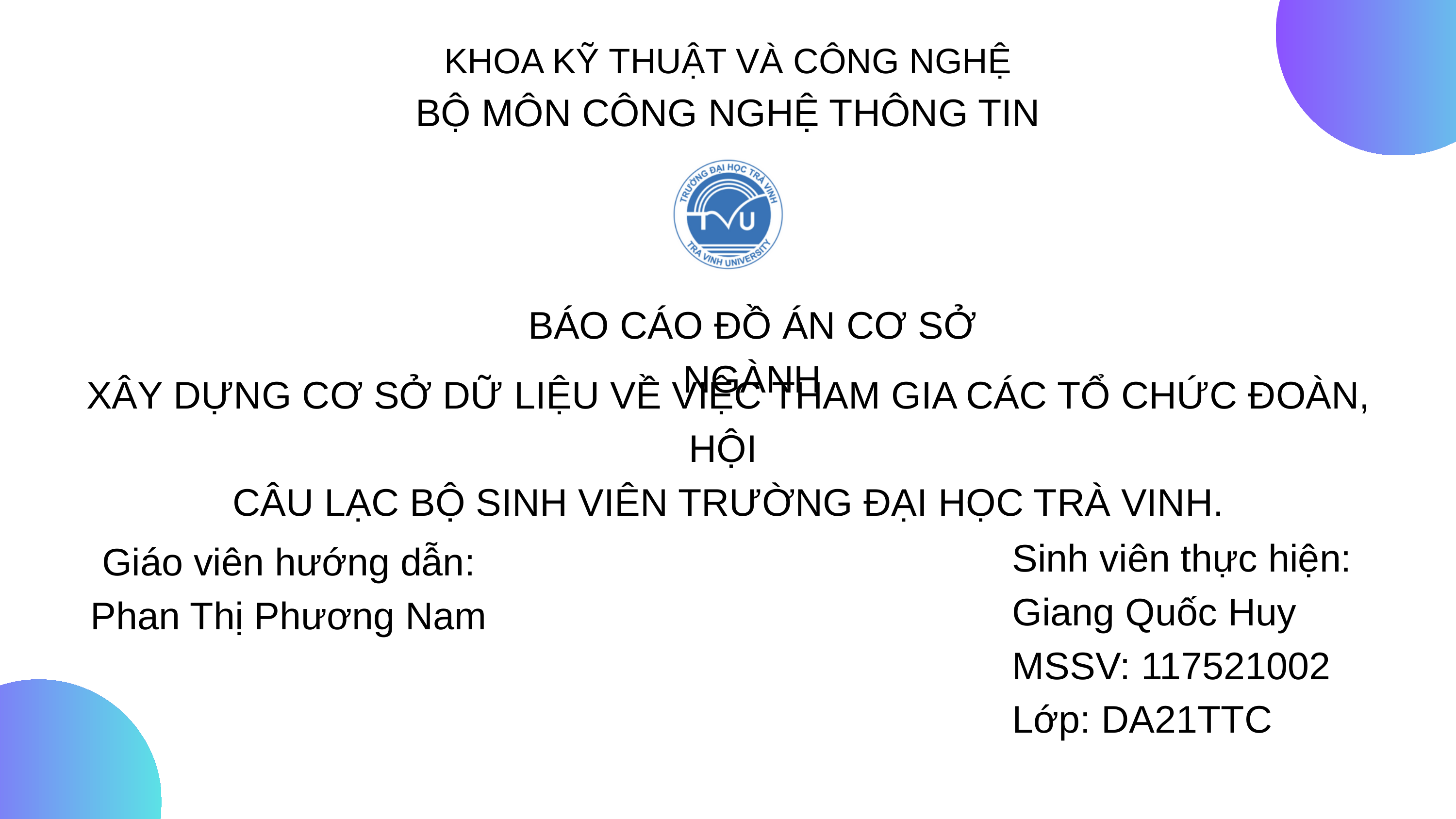

KHOA KỸ THUẬT VÀ CÔNG NGHỆ
BỘ MÔN CÔNG NGHỆ THÔNG TIN

BÁO CÁO ĐỒ ÁN CƠ SỞ NGÀNH
XÂY DỰNG CƠ SỞ DỮ LIỆU VỀ VIỆC THAM GIA CÁC TỔ CHỨC ĐOÀN, HỘI
CÂU LẠC BỘ SINH VIÊN TRƯỜNG ĐẠI HỌC TRÀ VINH.
Sinh viên thực hiện:
Giang Quốc Huy
MSSV: 117521002
Lớp: DA21TTC
Giáo viên hướng dẫn:
Phan Thị Phương Nam